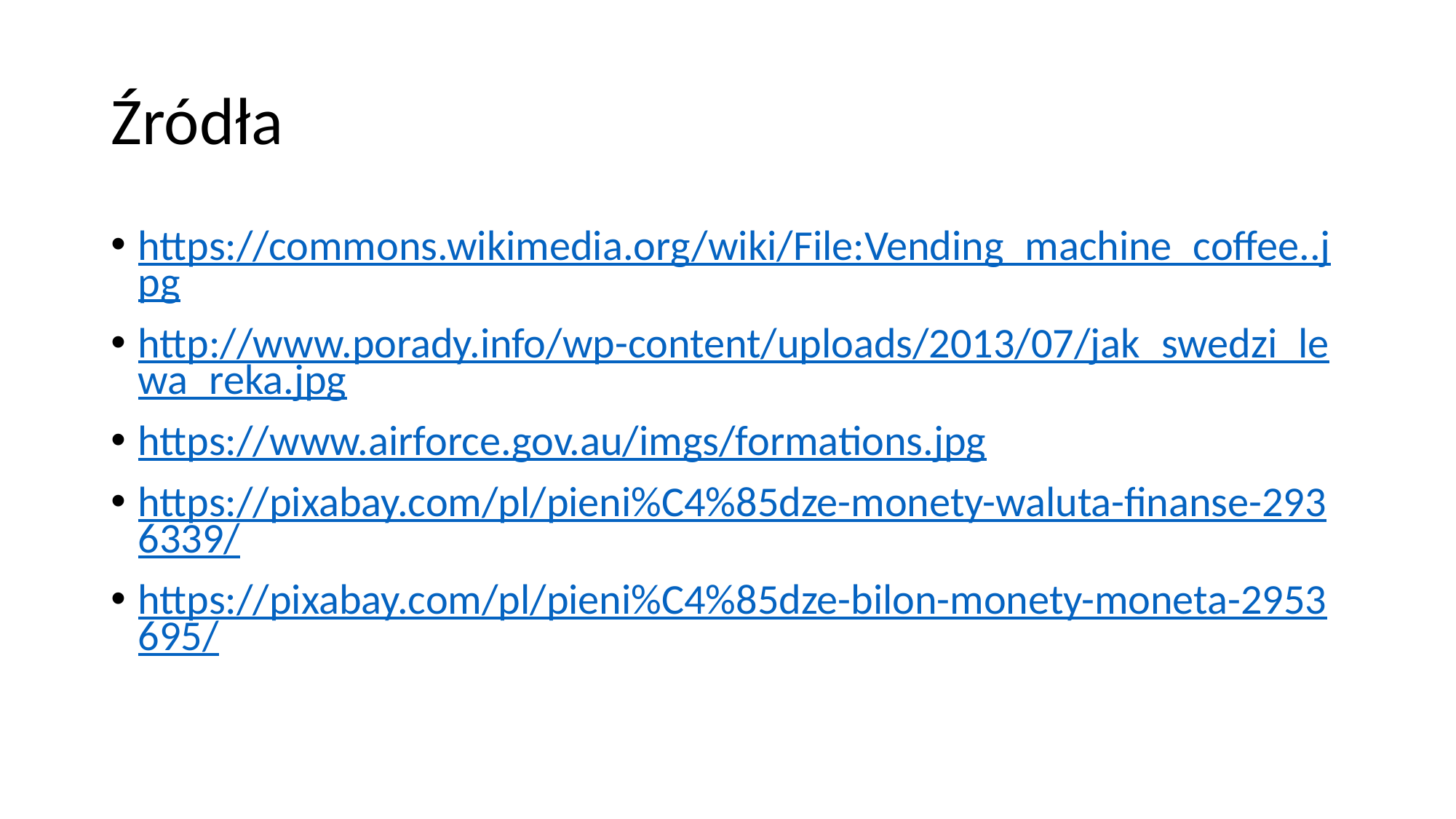

# Źródła
https://commons.wikimedia.org/wiki/File:Vending_machine_coffee..jpg
http://www.porady.info/wp-content/uploads/2013/07/jak_swedzi_lewa_reka.jpg
https://www.airforce.gov.au/imgs/formations.jpg
https://pixabay.com/pl/pieni%C4%85dze-monety-waluta-finanse-2936339/
https://pixabay.com/pl/pieni%C4%85dze-bilon-monety-moneta-2953695/